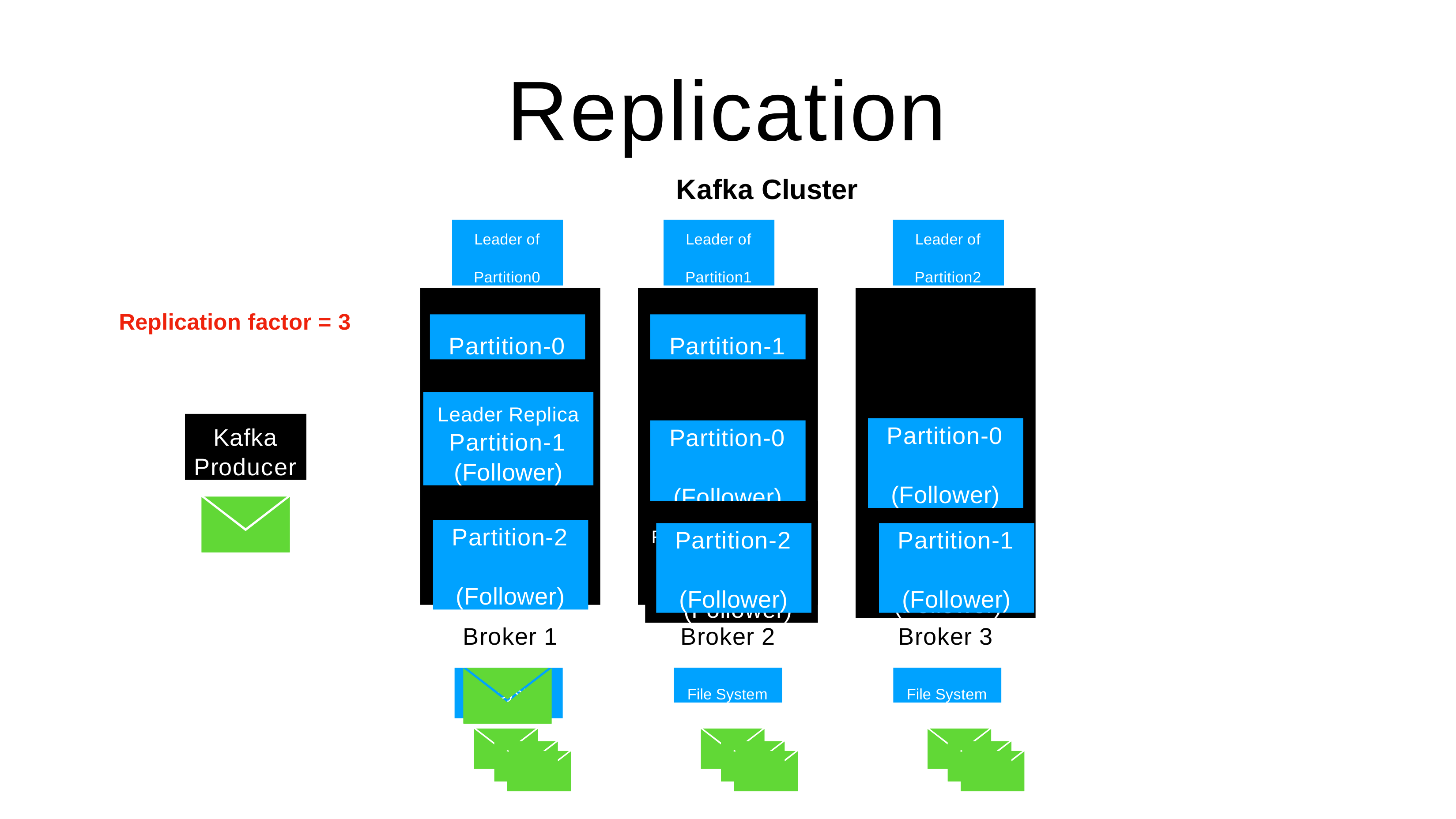

# Replication
Kafka Cluster
Leader of  Partition0
Leader of  Partition1
Leader of  Partition2

Partition-1  (Follower)
Replication factor = 3
Partition-0
Partition-1
Partition-2
Leader Replica  Partition-1  (Follower)
Kafka  Producer
Partition-0  (Follower)
Partition-0  (Follower)
Partition-0  (Follower)

F	Partition-2  (Follower)
ollower Replica
Follower Replica
Partition-2  (Follower)
Partition-2  (Follower)
Partition-1  (Follower)
Broker 1
Broker 2
Broker 3

File System

File System
File System